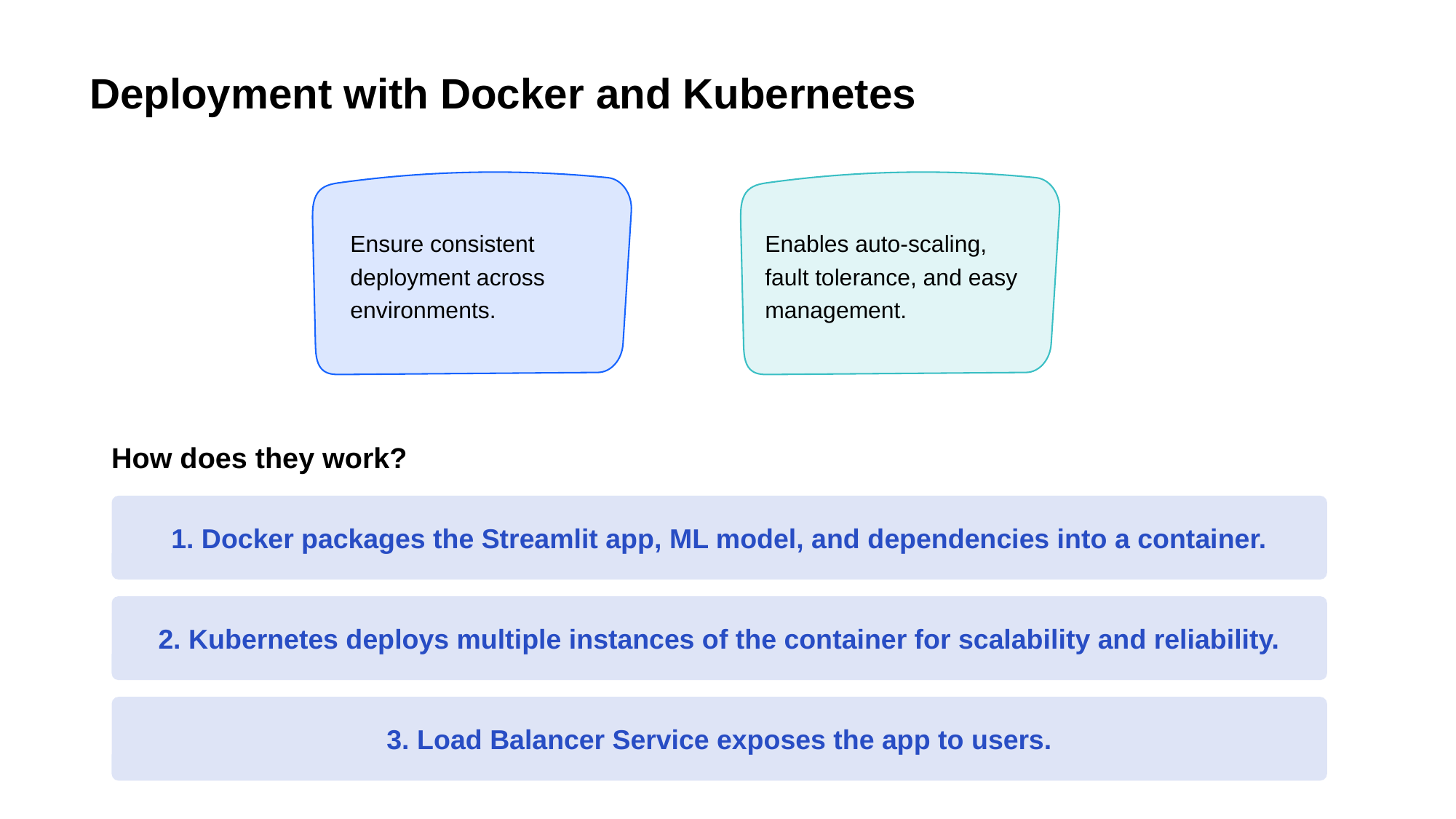

# Deployment with Docker and Kubernetes

Enables auto-scaling, fault tolerance, and easy management.

Ensure consistent deployment across environments.
How does they work?
1. Docker packages the Streamlit app, ML model, and dependencies into a container.
2. Kubernetes deploys multiple instances of the container for scalability and reliability.
3. Load Balancer Service exposes the app to users.